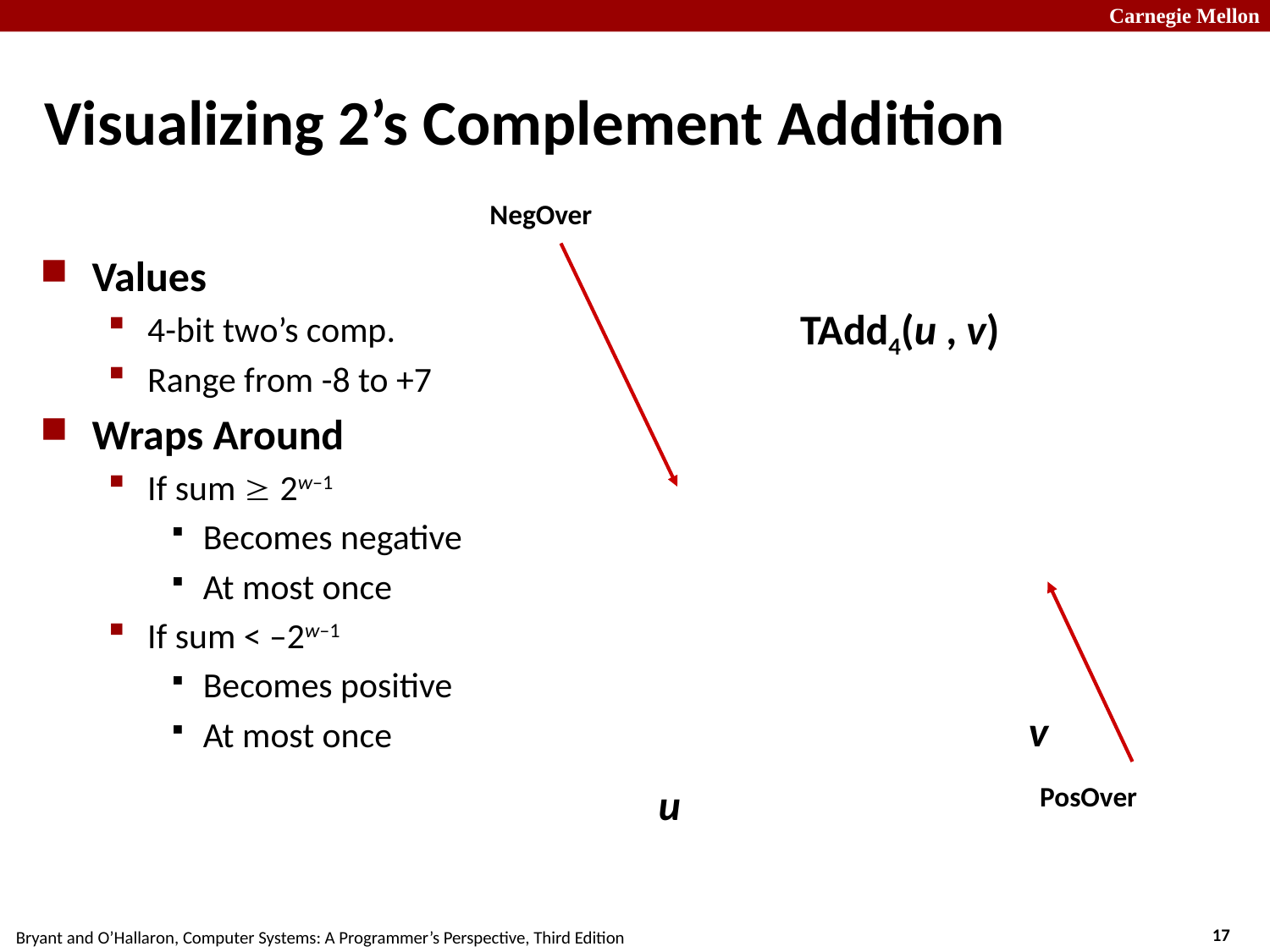

# Visualizing 2’s Complement Addition
NegOver
Values
4-bit two’s comp.
Range from -8 to +7
Wraps Around
If sum ≥ 2w–1
Becomes negative
At most once
If sum < –2w–1
Becomes positive
At most once

TAdd4(u , v)

v
u
PosOver